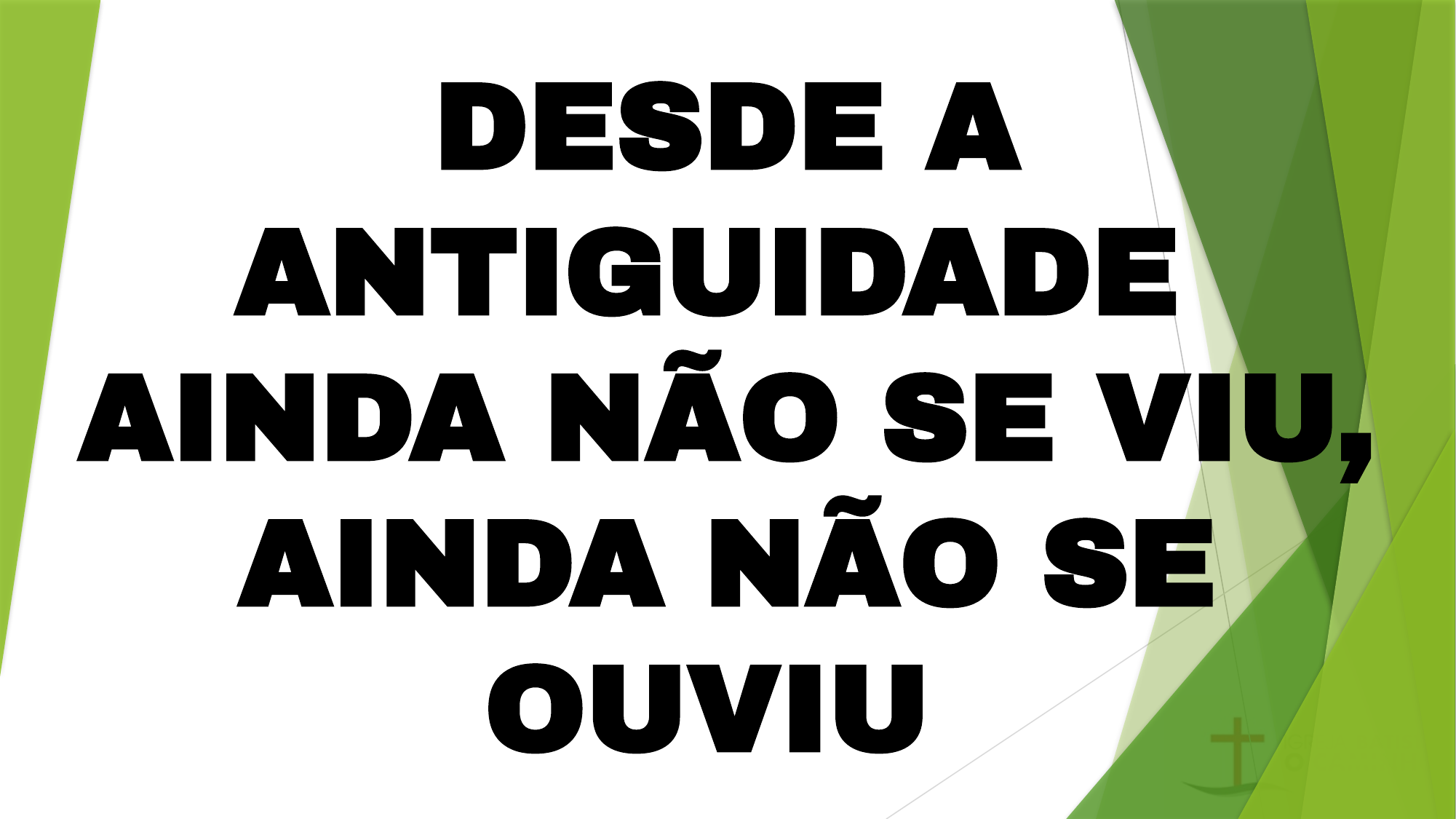

# DESDE A ANTIGUIDADE AINDA NÃO SE VIU, AINDA NÃO SE OUVIU